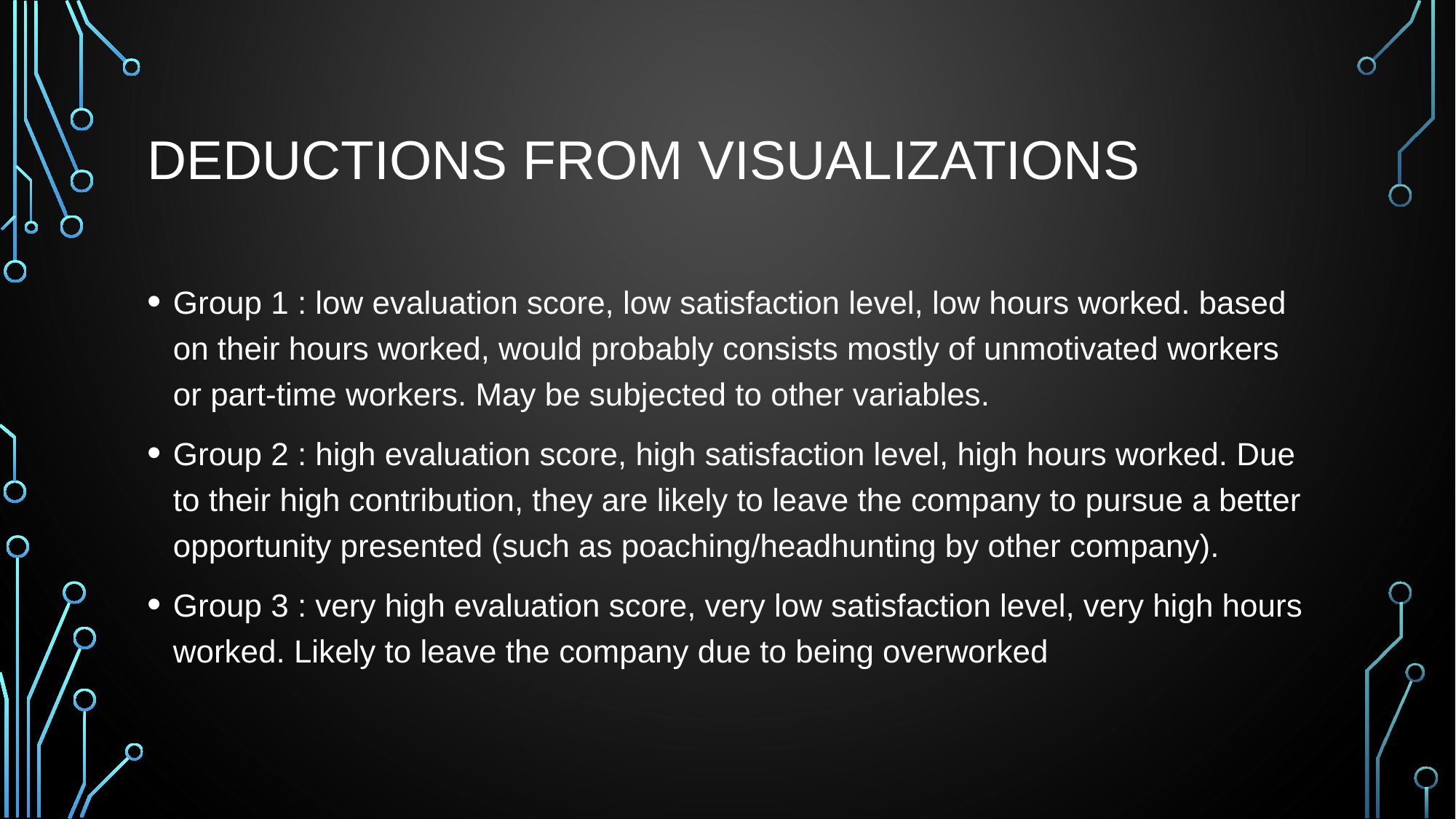

# DEDUCTIONS FROM VISUALIZATIONS
Group 1 : low evaluation score, low satisfaction level, low hours worked. based on their hours worked, would probably consists mostly of unmotivated workers or part-time workers. May be subjected to other variables.
Group 2 : high evaluation score, high satisfaction level, high hours worked. Due to their high contribution, they are likely to leave the company to pursue a better opportunity presented (such as poaching/headhunting by other company).
Group 3 : very high evaluation score, very low satisfaction level, very high hours worked. Likely to leave the company due to being overworked